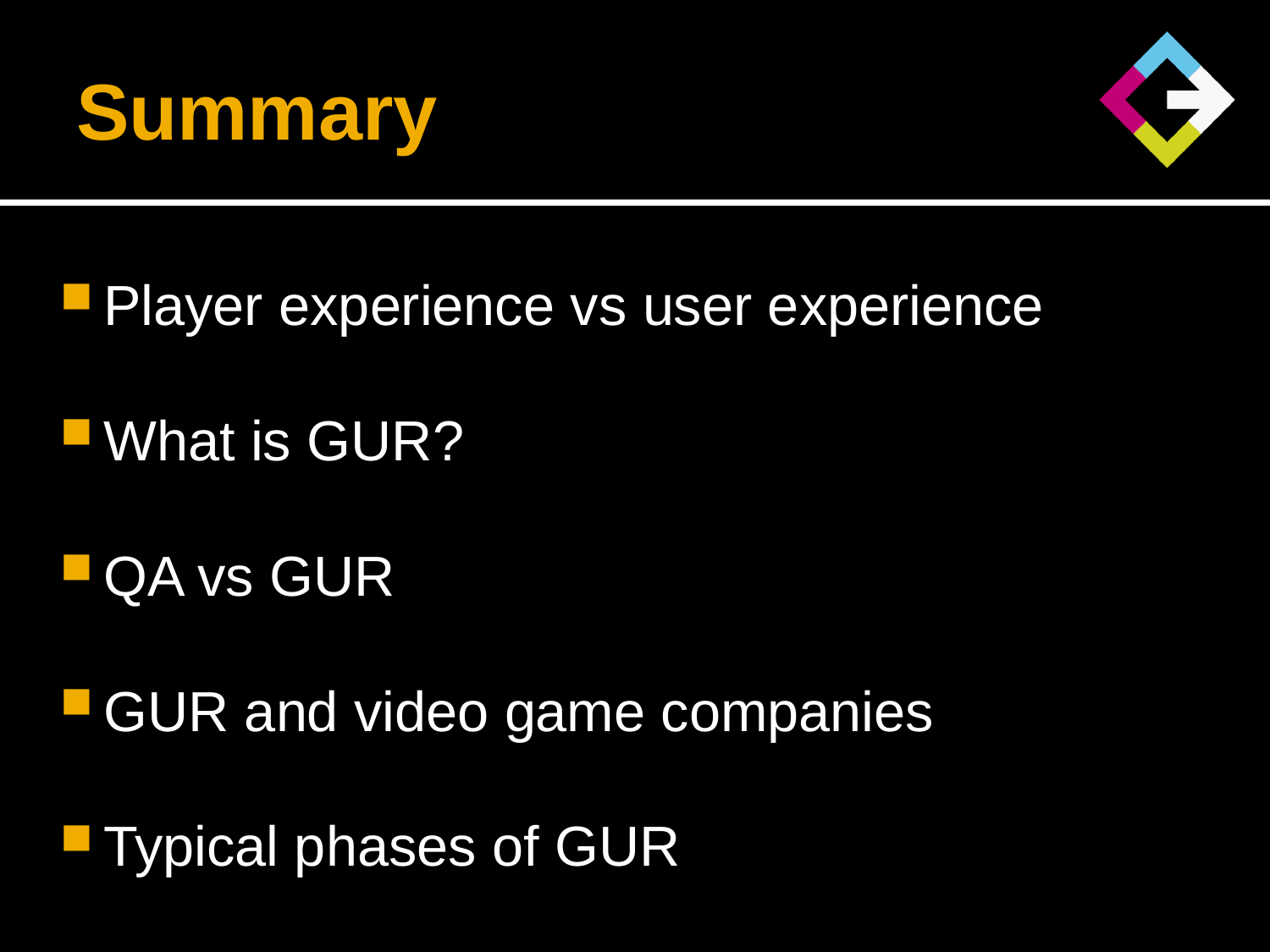

# Summary
Player experience vs user experience

What is GUR?

QA vs GUR

GUR and video game companies

Typical phases of GUR